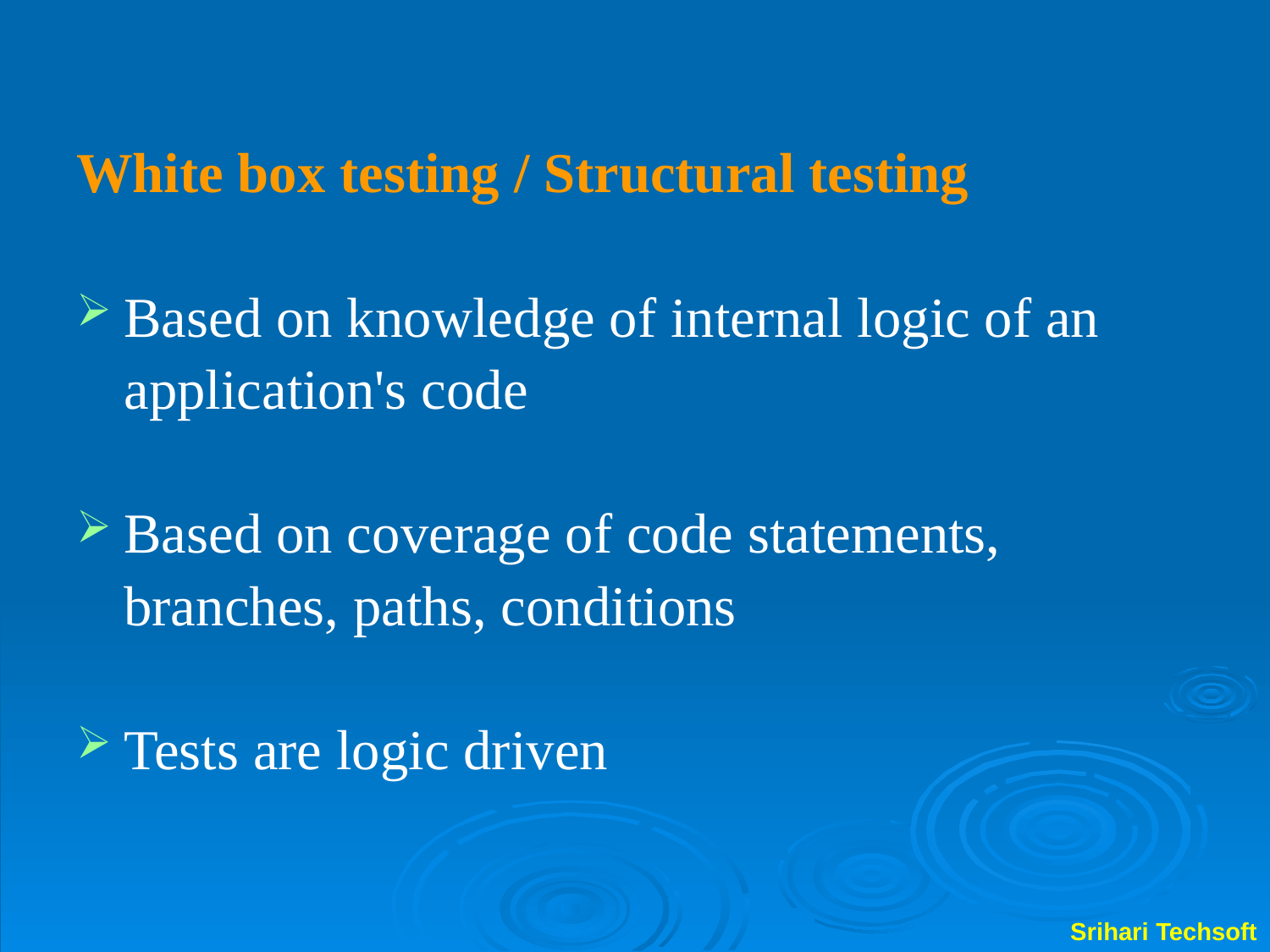

White box testing / Structural testing

Based on knowledge of internal logic of an
	application's code

Based on coverage of code statements,
	branches, paths, conditions

Tests are logic driven
Srihari Techsoft